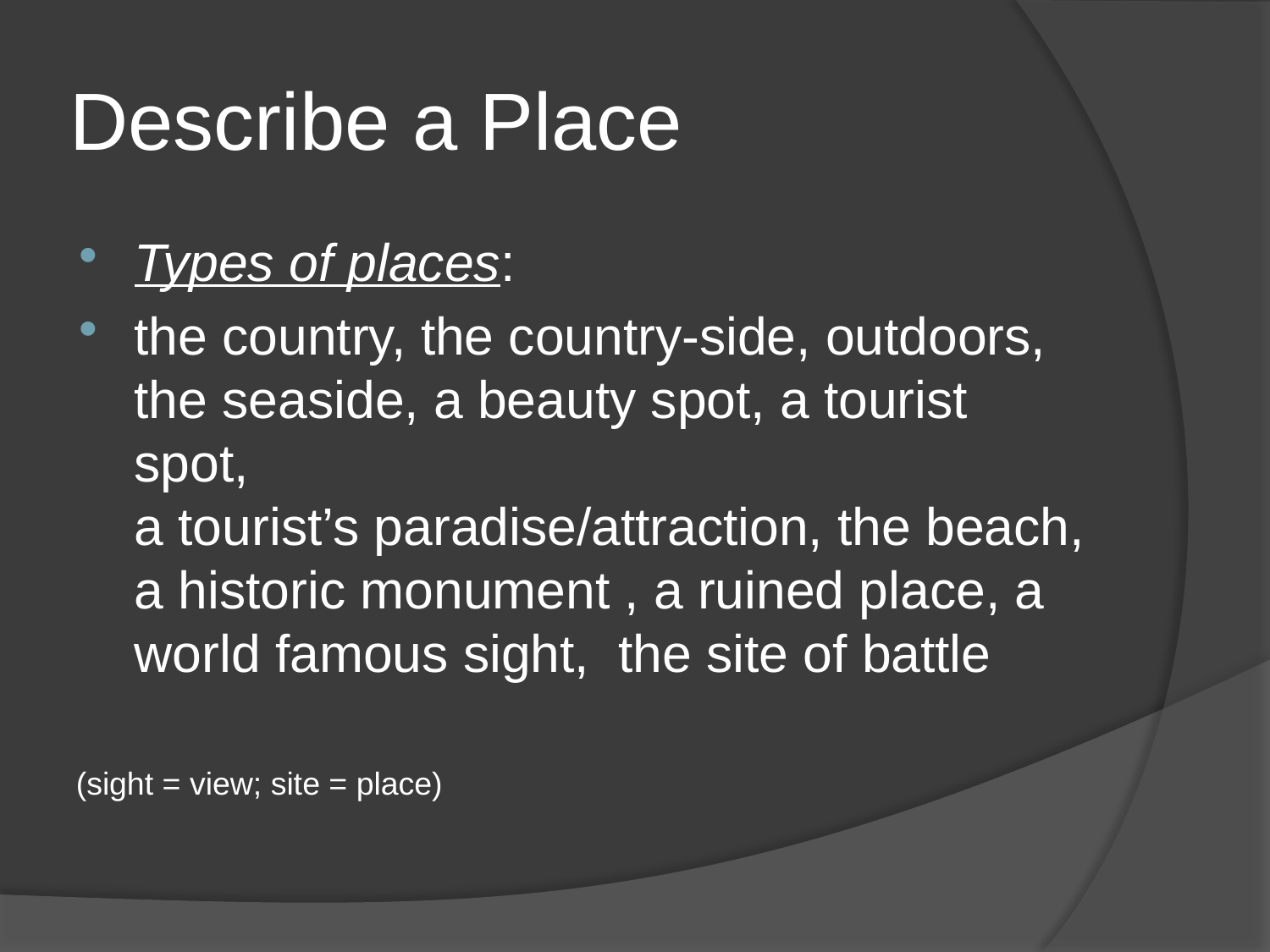

# Describe a Place
Types of places:
the country, the country-side, outdoors, the seaside, a beauty spot, a tourist spot,
a tourist’s paradise/attraction, the beach, a historic monument , a ruined place, a world famous sight,  the site of battle

(sight = view; site = place)